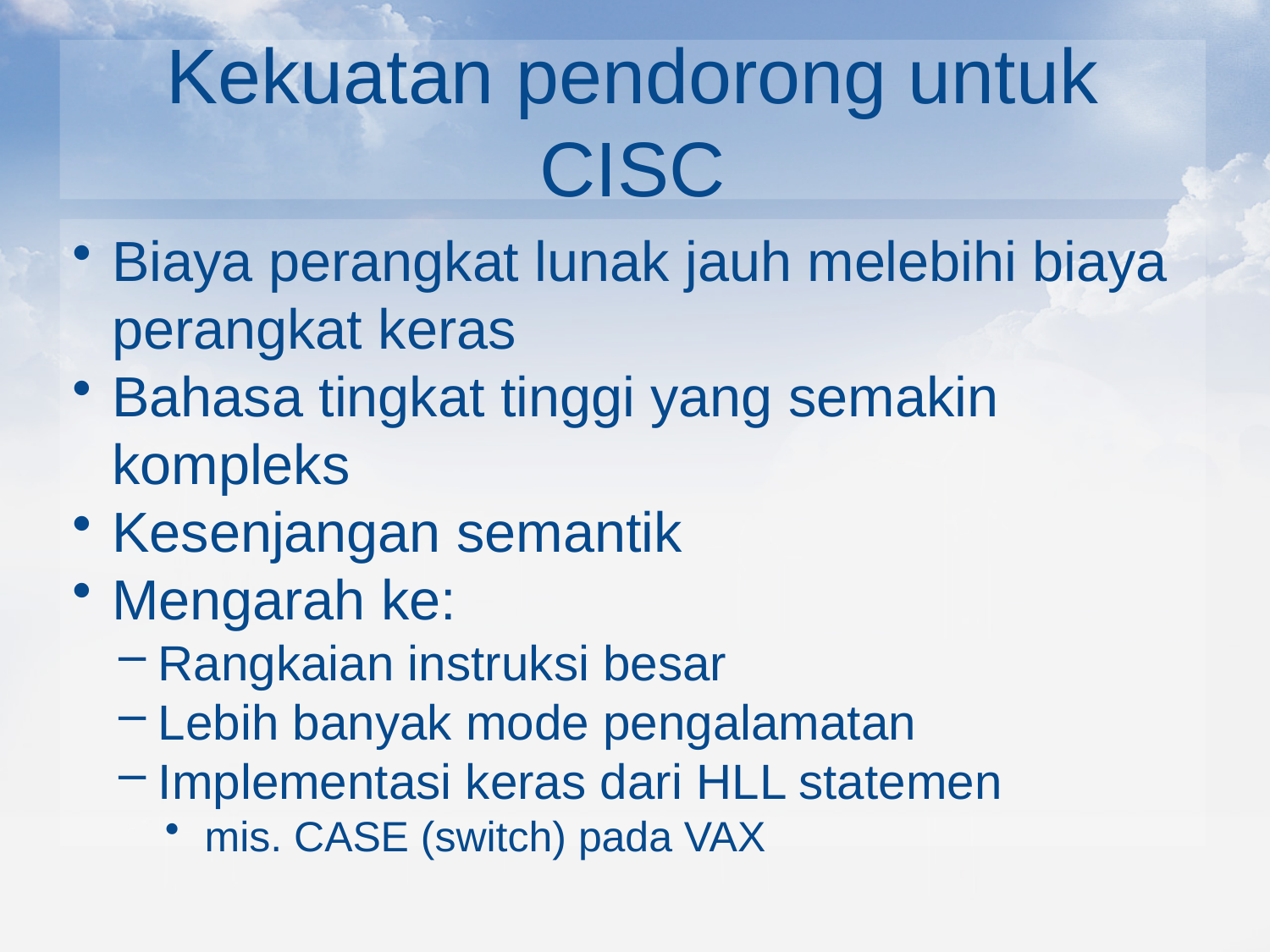

# Kekuatan pendorong untuk CISC
Biaya perangkat lunak jauh melebihi biaya perangkat keras
Bahasa tingkat tinggi yang semakin kompleks
Kesenjangan semantik
Mengarah ke:
Rangkaian instruksi besar
Lebih banyak mode pengalamatan
Implementasi keras dari HLL statemen
mis. CASE (switch) pada VAX